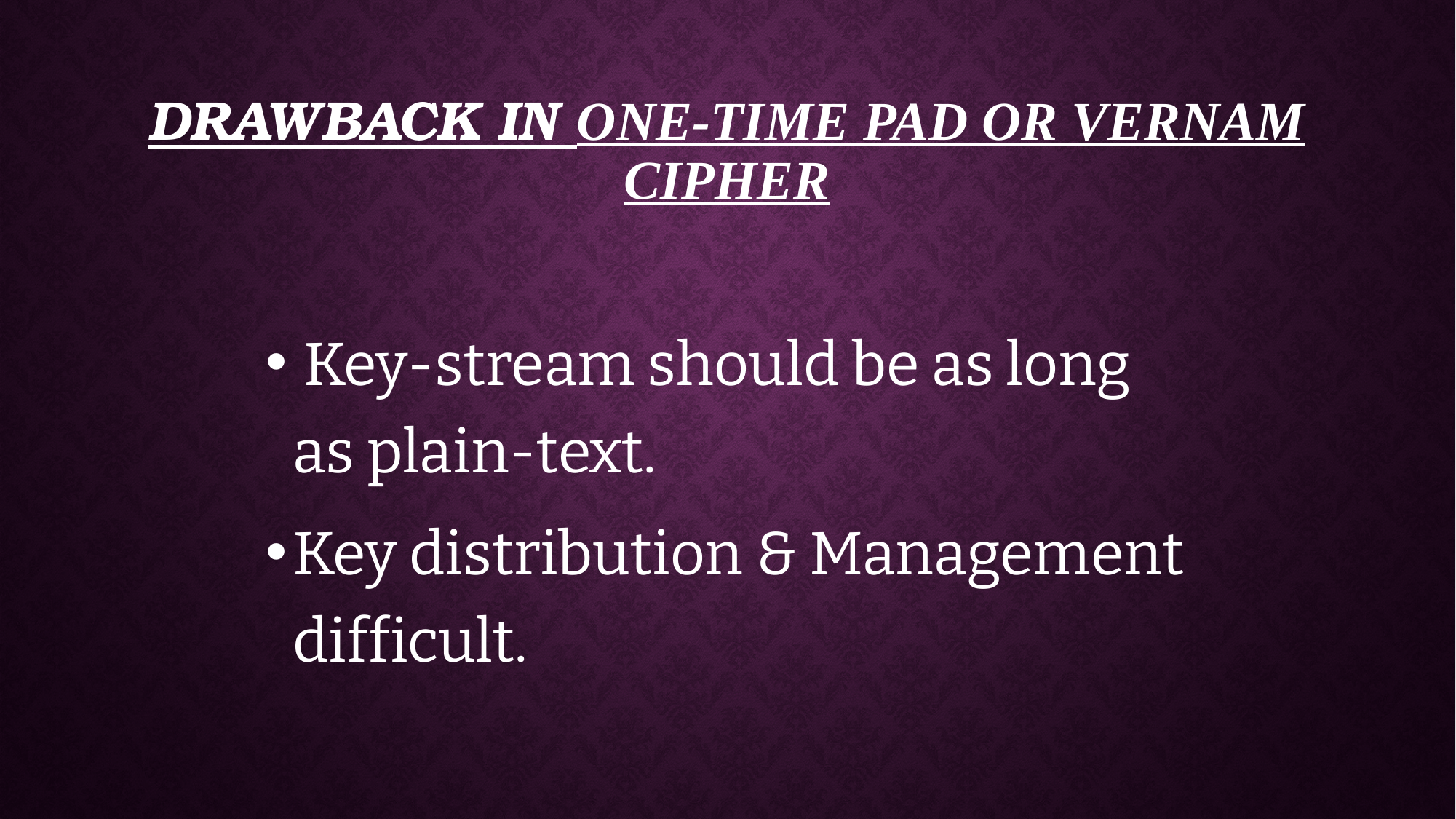

# Drawback in One-Time Pad Or Vernam Cipher
 Key-stream should be as long as plain-text.
Key distribution & Management difficult.